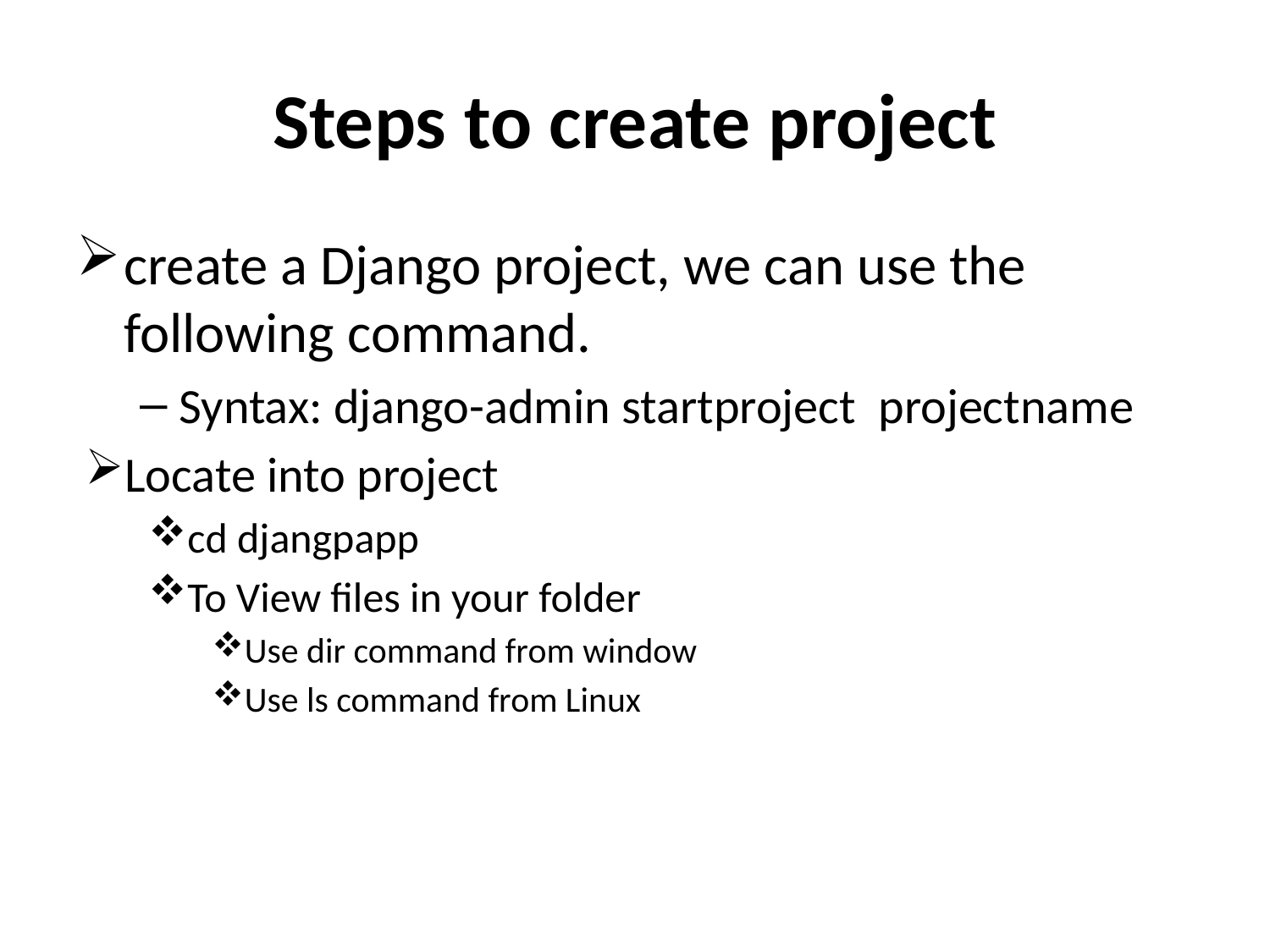

# Steps to create project
create a Django project, we can use the following command.
Syntax: django-admin startproject  projectname
Locate into project
cd djangpapp
To View files in your folder
Use dir command from window
Use ls command from Linux